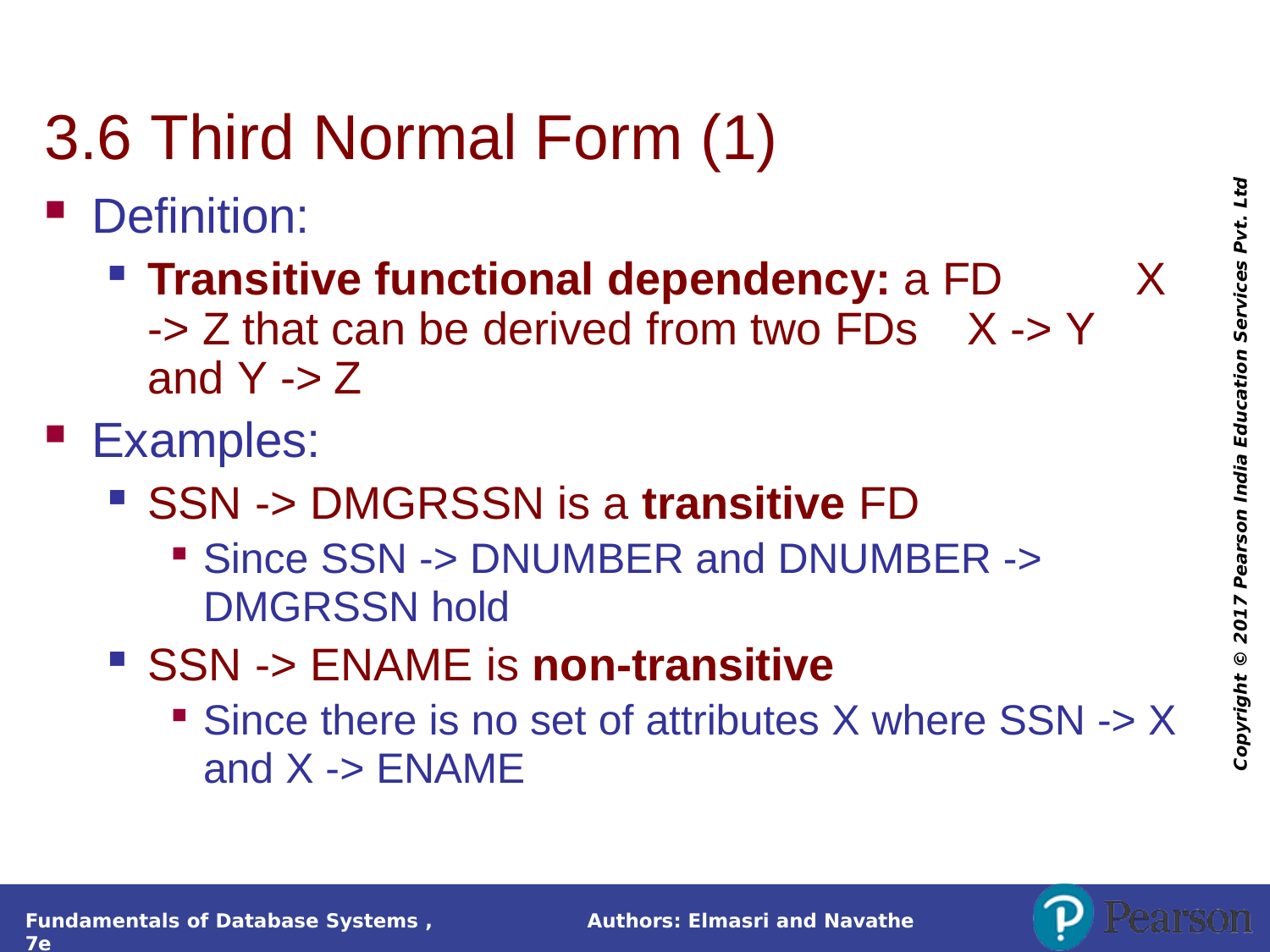

# 3.6 Third Normal Form (1)
Copyright © 2017 Pearson India Education Services Pvt. Ltd
Definition:
Transitive functional dependency: a FD	X -> Z that can be derived from two FDs	X -> Y and Y -> Z
Examples:
SSN -> DMGRSSN is a transitive FD
Since SSN -> DNUMBER and DNUMBER ->
DMGRSSN hold
SSN -> ENAME is non-transitive
Since there is no set of attributes X where SSN -> X
and X -> ENAME
Authors: Elmasri and Navathe
Fundamentals of Database Systems , 7e